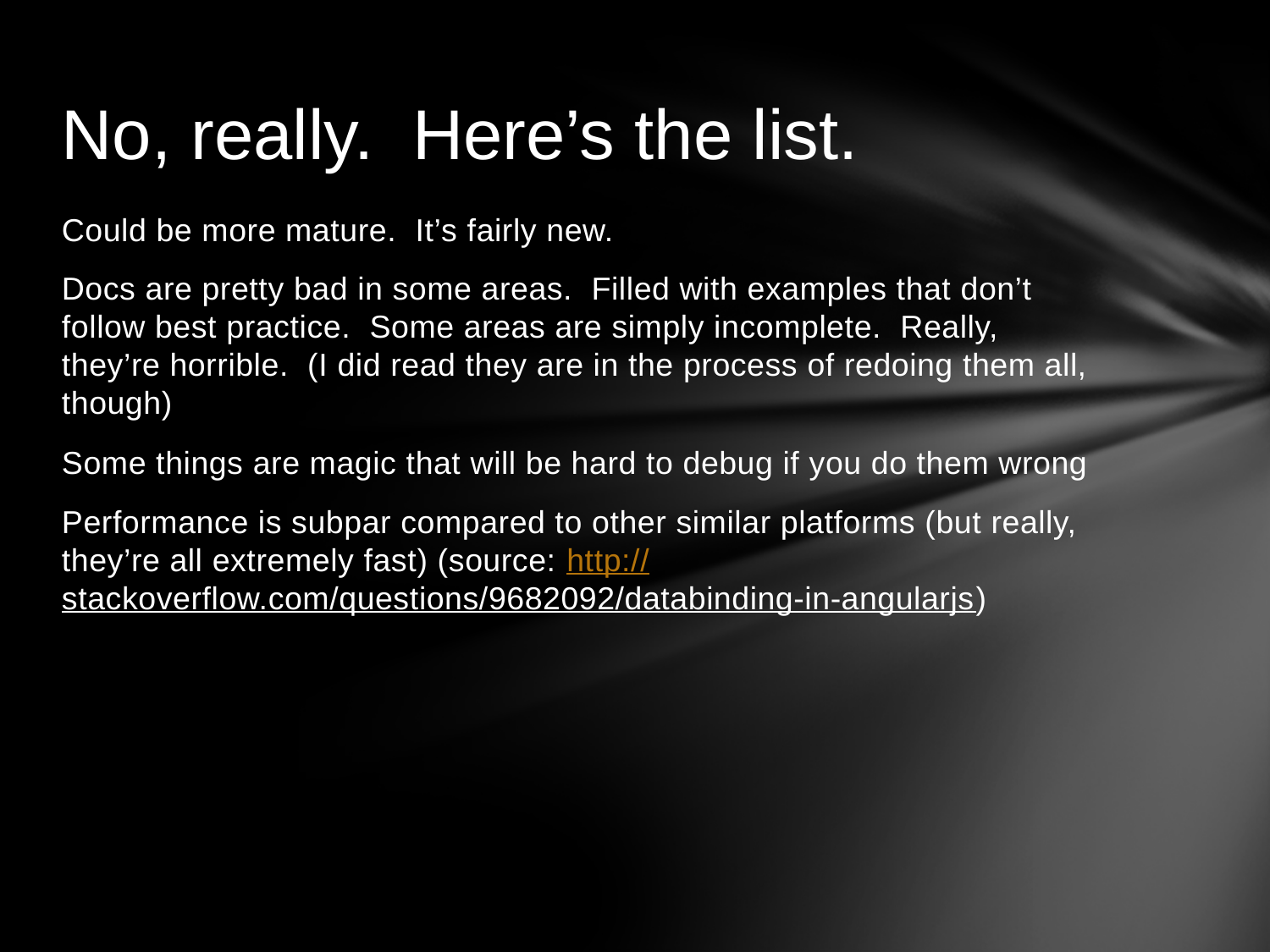

# No, really.  Here’s the list.
Could be more mature.  It’s fairly new.
Docs are pretty bad in some areas.  Filled with examples that don’t follow best practice.  Some areas are simply incomplete.  Really, they’re horrible.  (I did read they are in the process of redoing them all, though)
Some things are magic that will be hard to debug if you do them wrong
Performance is subpar compared to other similar platforms (but really, they’re all extremely fast) (source: http://stackoverflow.com/questions/9682092/databinding-in-angularjs)